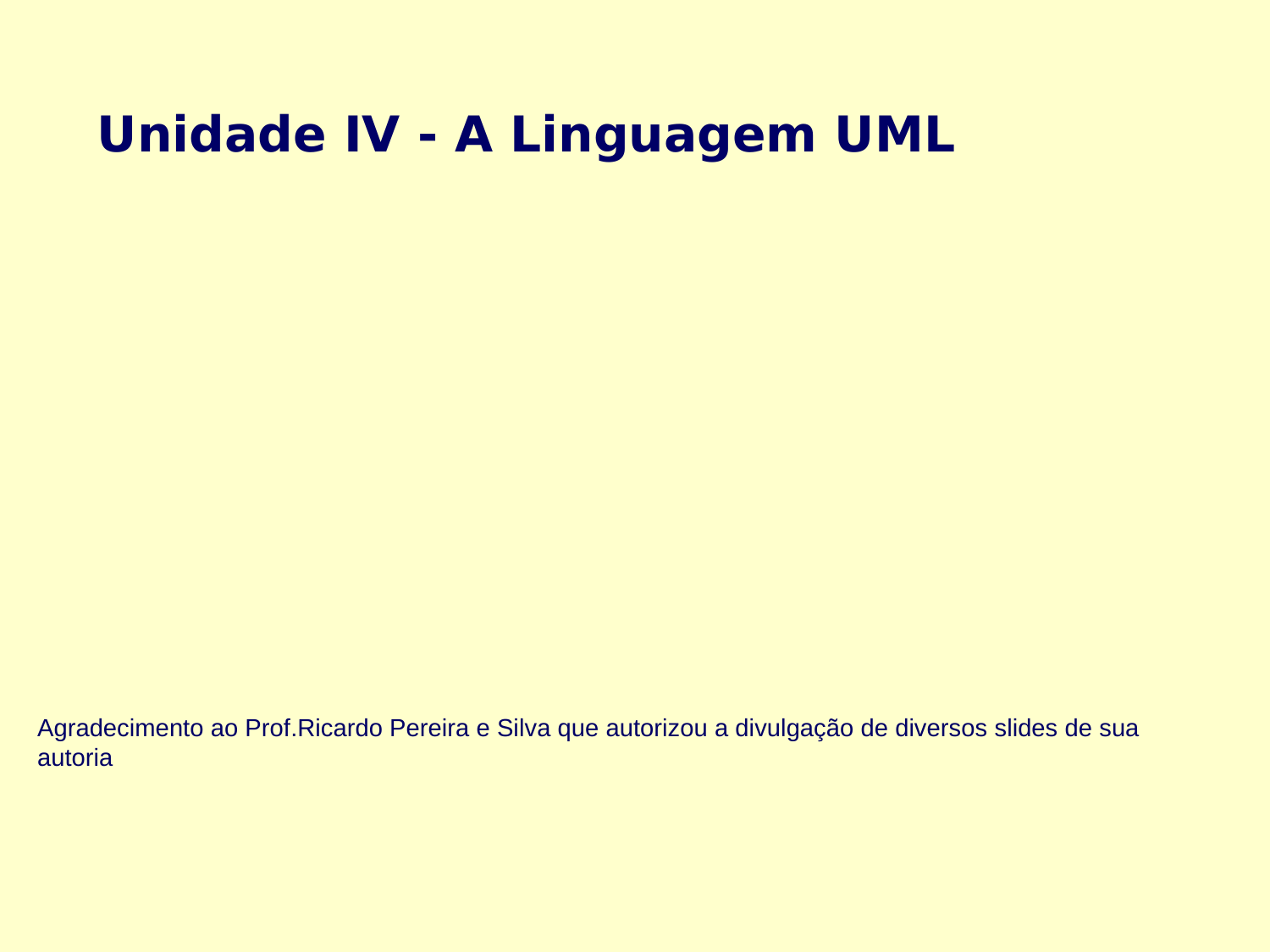

Unidade IV - A Linguagem UML
Agradecimento ao Prof.Ricardo Pereira e Silva que autorizou a divulgação de diversos slides de sua autoria